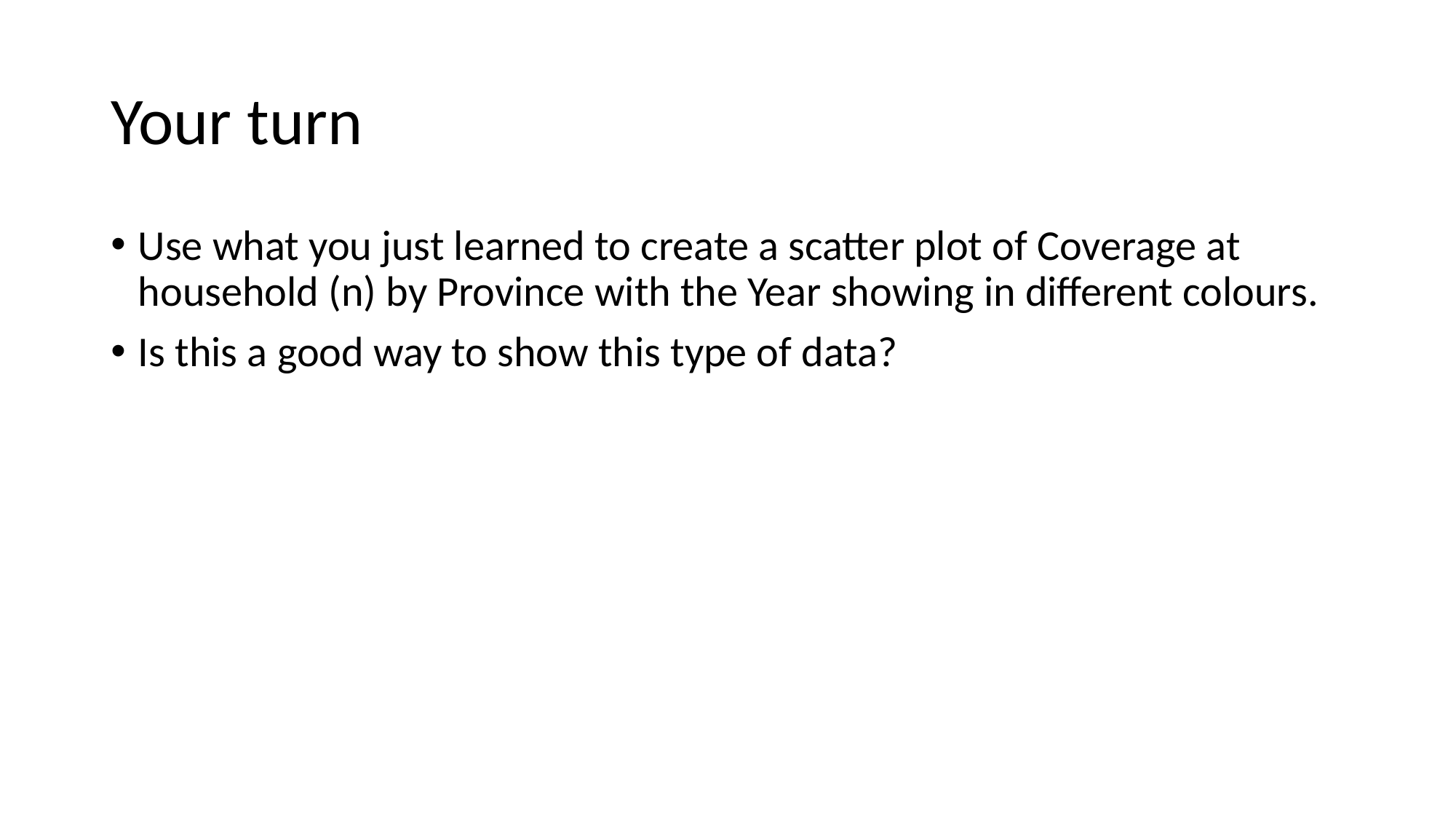

# Your turn
Use what you just learned to create a scatter plot of Coverage at household (n) by Province with the Year showing in different colours.
Is this a good way to show this type of data?